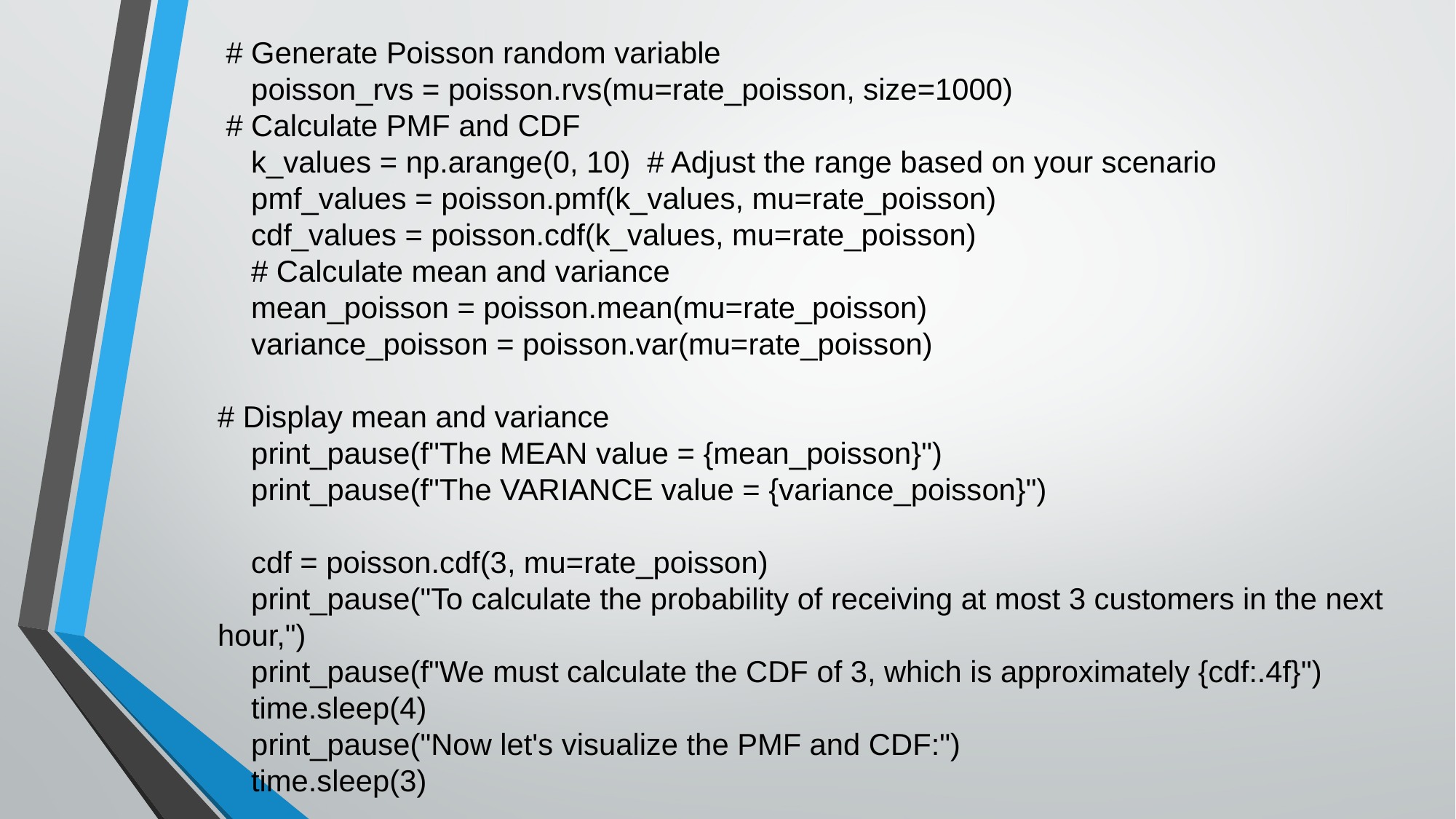

# Generate Poisson random variable
    poisson_rvs = poisson.rvs(mu=rate_poisson, size=1000)
 # Calculate PMF and CDF
    k_values = np.arange(0, 10)  # Adjust the range based on your scenario
    pmf_values = poisson.pmf(k_values, mu=rate_poisson)
    cdf_values = poisson.cdf(k_values, mu=rate_poisson)
    # Calculate mean and variance
    mean_poisson = poisson.mean(mu=rate_poisson)
    variance_poisson = poisson.var(mu=rate_poisson)

# Display mean and variance
    print_pause(f"The MEAN value = {mean_poisson}")
    print_pause(f"The VARIANCE value = {variance_poisson}")

    cdf = poisson.cdf(3, mu=rate_poisson)
    print_pause("To calculate the probability of receiving at most 3 customers in the next hour,")
    print_pause(f"We must calculate the CDF of 3, which is approximately {cdf:.4f}")
    time.sleep(4)
    print_pause("Now let's visualize the PMF and CDF:")
    time.sleep(3)